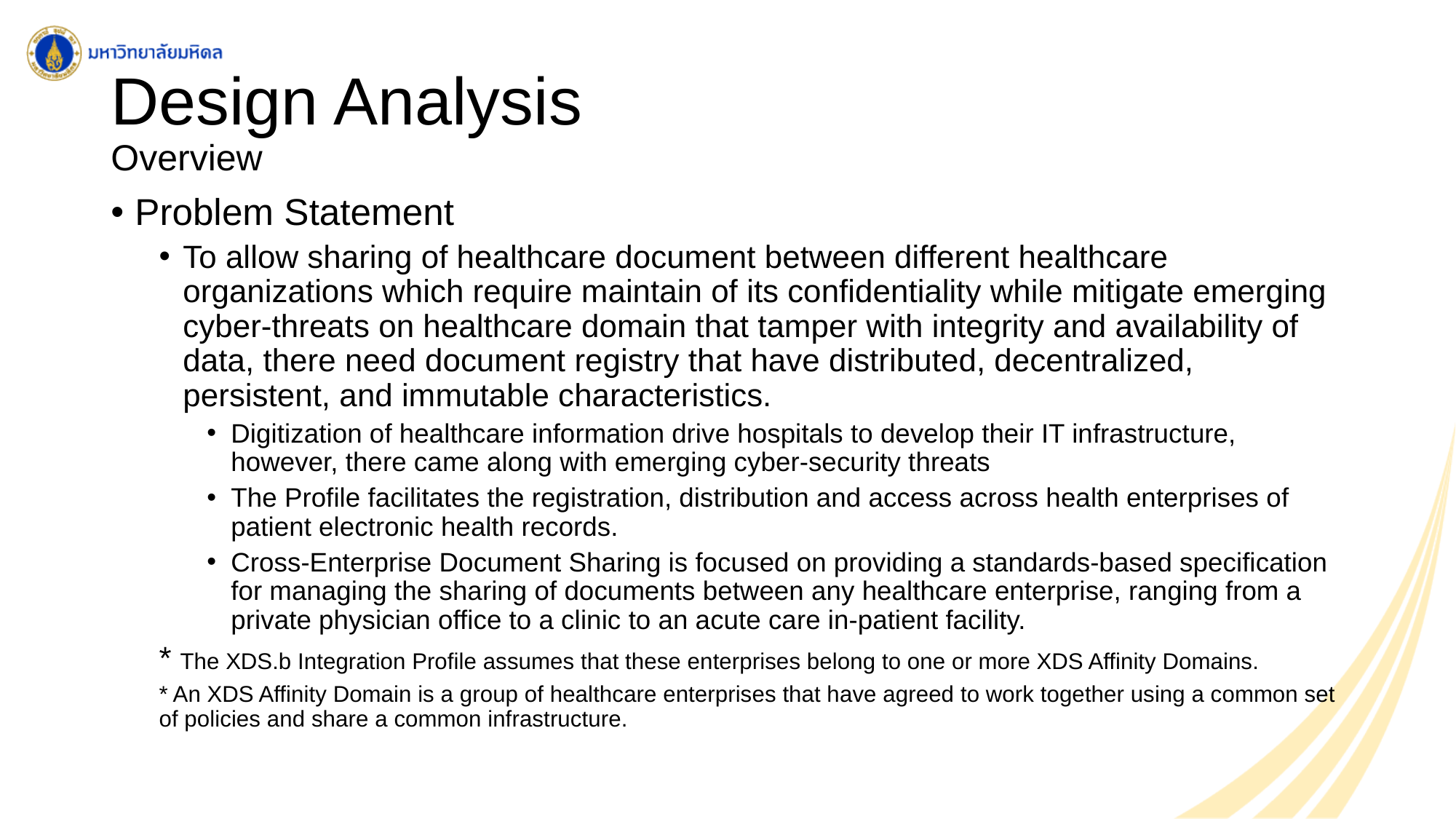

# Design Analysis Overview
Problem Statement
To allow sharing of healthcare document between different healthcare organizations which require maintain of its confidentiality while mitigate emerging cyber-threats on healthcare domain that tamper with integrity and availability of data, there need document registry that have distributed, decentralized, persistent, and immutable characteristics.
Digitization of healthcare information drive hospitals to develop their IT infrastructure, however, there came along with emerging cyber-security threats
The Profile facilitates the registration, distribution and access across health enterprises of patient electronic health records.
Cross-Enterprise Document Sharing is focused on providing a standards-based specification for managing the sharing of documents between any healthcare enterprise, ranging from a private physician office to a clinic to an acute care in-patient facility.
* The XDS.b Integration Profile assumes that these enterprises belong to one or more XDS Affinity Domains.
* An XDS Affinity Domain is a group of healthcare enterprises that have agreed to work together using a common set of policies and share a common infrastructure.